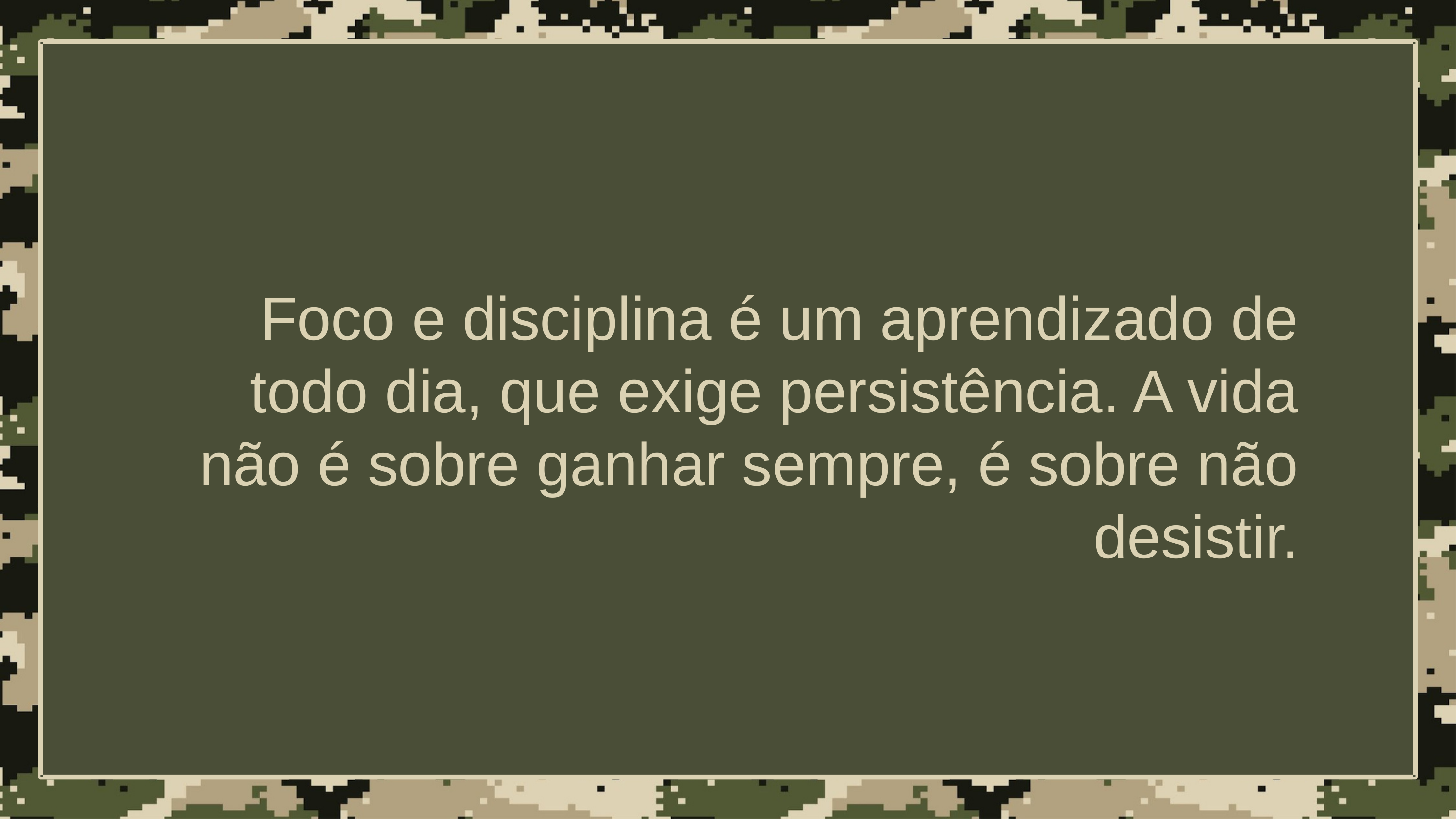

Foco e disciplina é um aprendizado de todo dia, que exige persistência. A vida não é sobre ganhar sempre, é sobre não desistir.